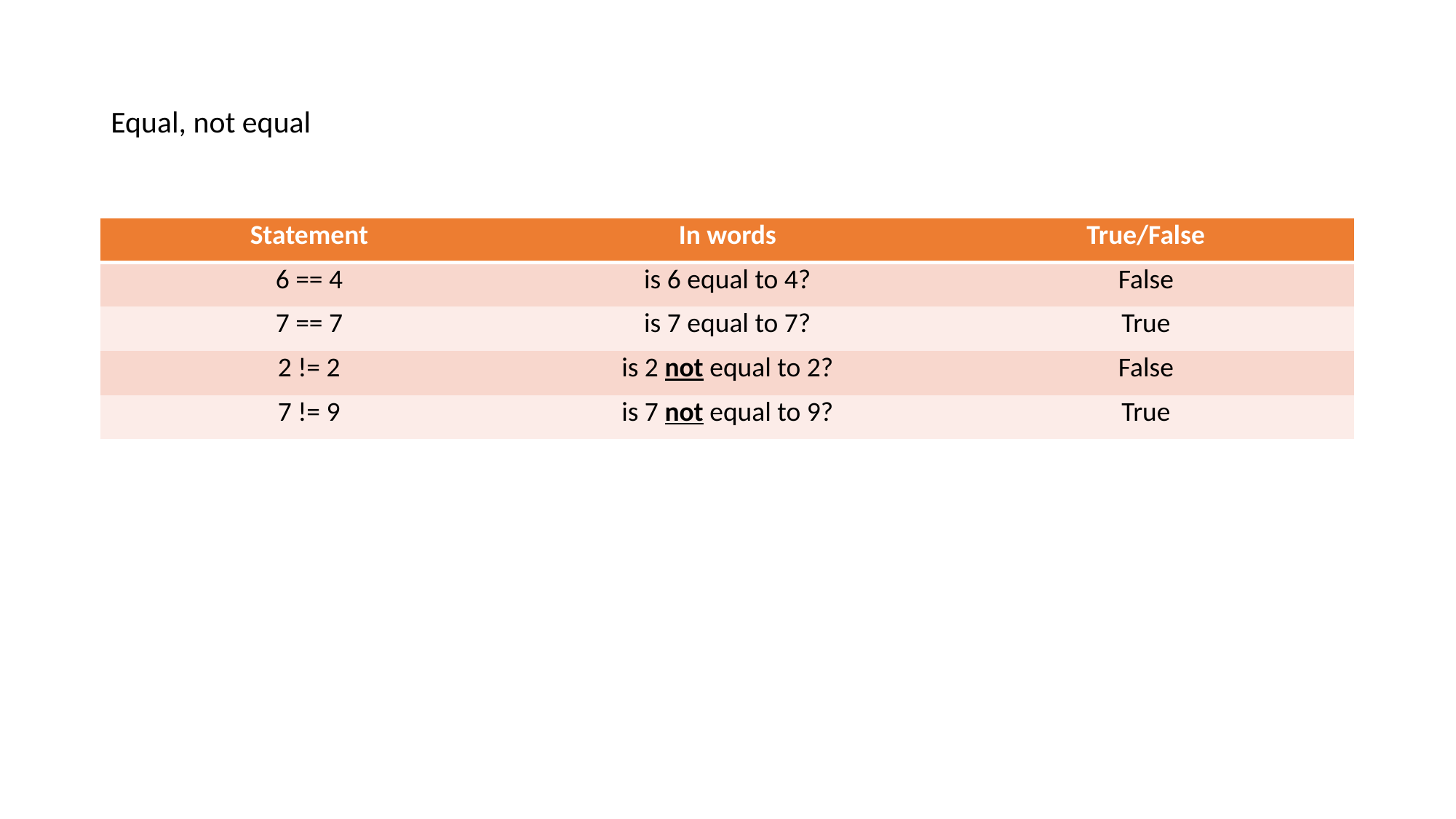

# Equal, not equal
| Statement | In words | True/False |
| --- | --- | --- |
| 6 == 4 | is 6 equal to 4? | False |
| 7 == 7 | is 7 equal to 7? | True |
| 2 != 2 | is 2 not equal to 2? | False |
| 7 != 9 | is 7 not equal to 9? | True |